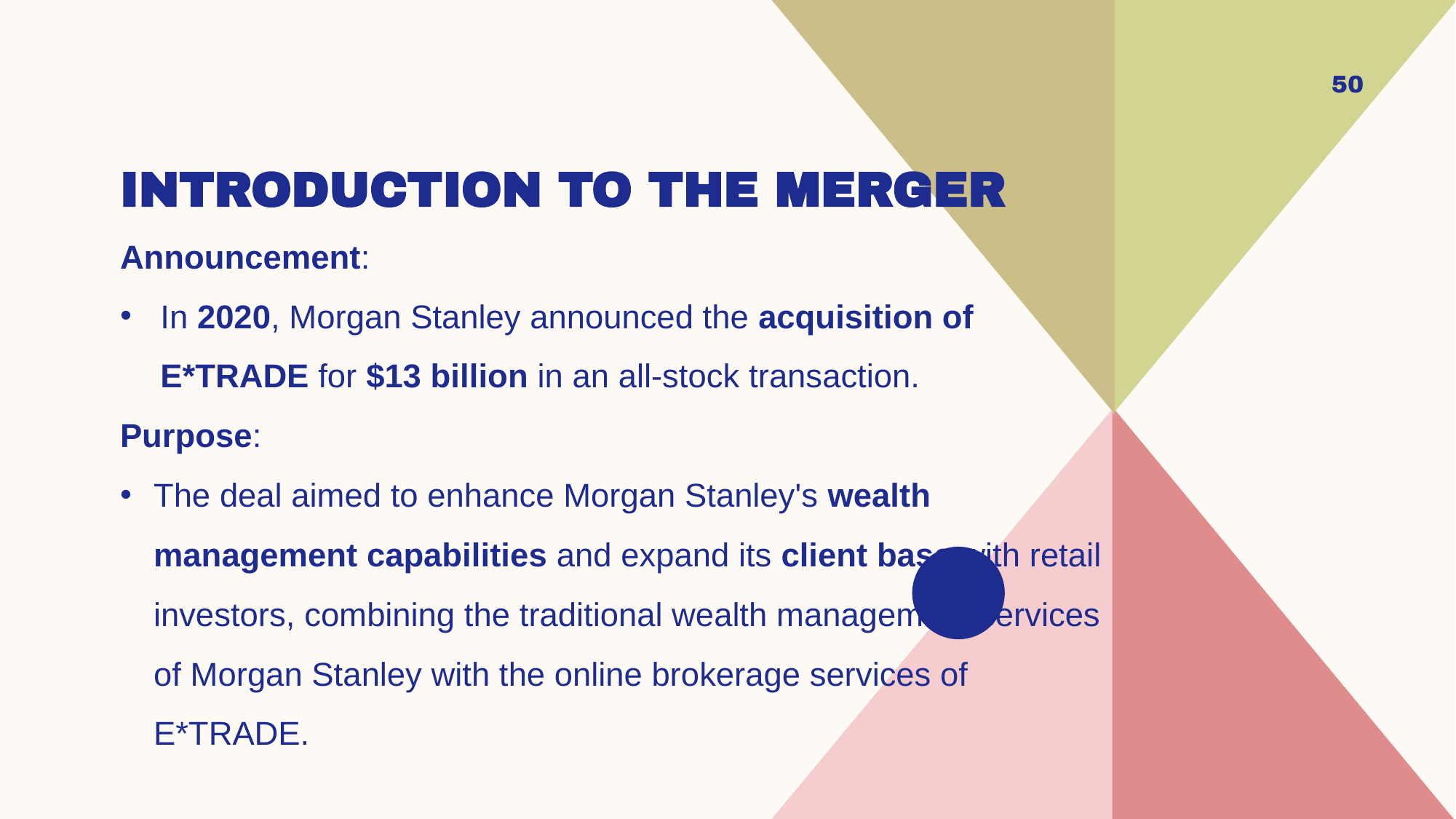

50
# Introduction to the Merger
Announcement:
In 2020, Morgan Stanley announced the acquisition of E*TRADE for $13 billion in an all-stock transaction.
Purpose:
The deal aimed to enhance Morgan Stanley's wealth management capabilities and expand its client base with retail investors, combining the traditional wealth management services of Morgan Stanley with the online brokerage services of E*TRADE.